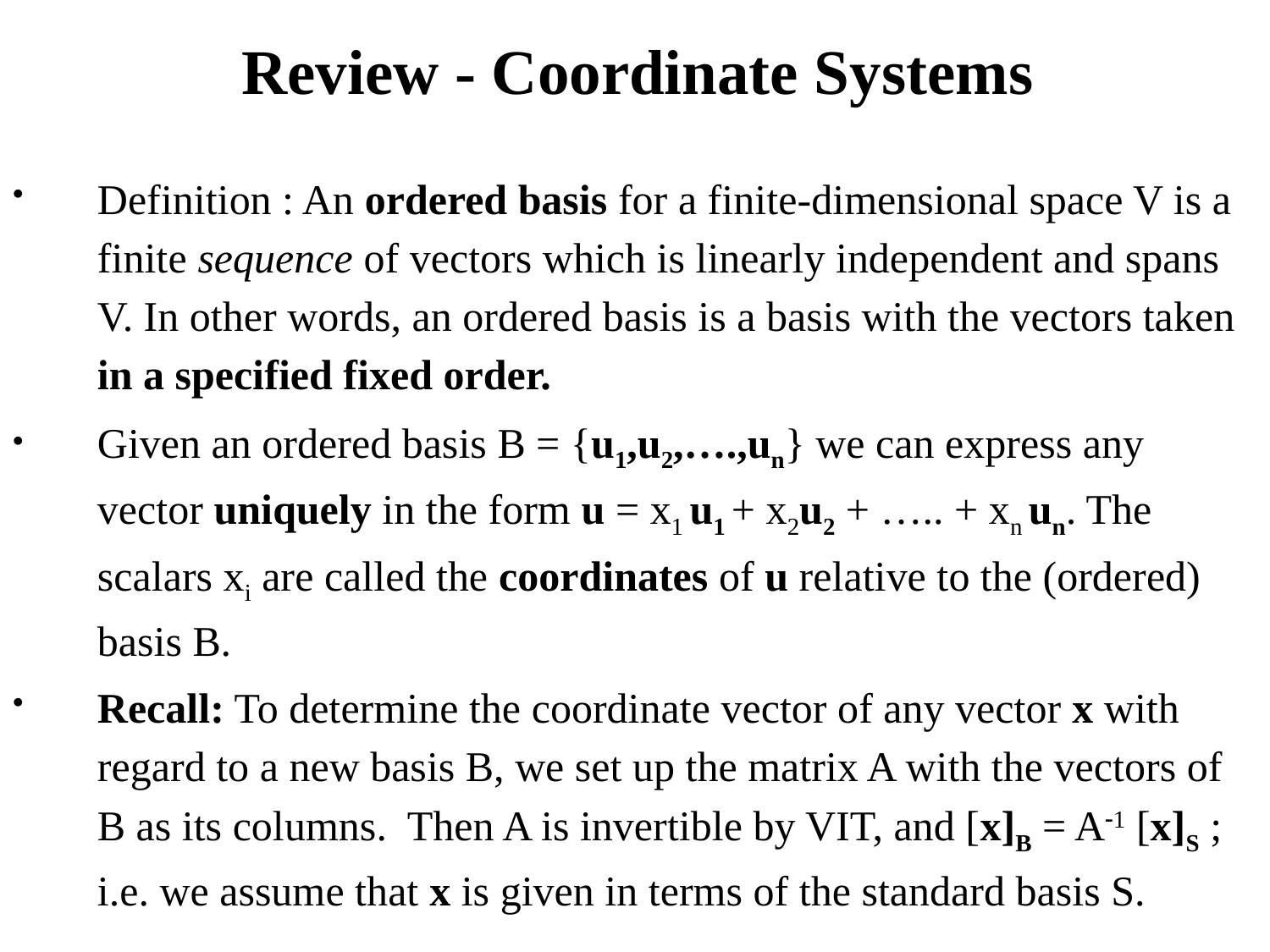

# Review - Coordinate Systems
Definition : An ordered basis for a finite-dimensional space V is a finite sequence of vectors which is linearly independent and spans V. In other words, an ordered basis is a basis with the vectors taken in a specified fixed order.
Given an ordered basis B = {u1,u2,….,un} we can express any vector uniquely in the form u = x1 u1 + x2u2 + ….. + xn un. The scalars xi are called the coordinates of u relative to the (ordered) basis B.
Recall: To determine the coordinate vector of any vector x with regard to a new basis B, we set up the matrix A with the vectors of B as its columns.  Then A is invertible by VIT, and [x]B = A−1 [x]S ; i.e. we assume that x is given in terms of the standard basis S.